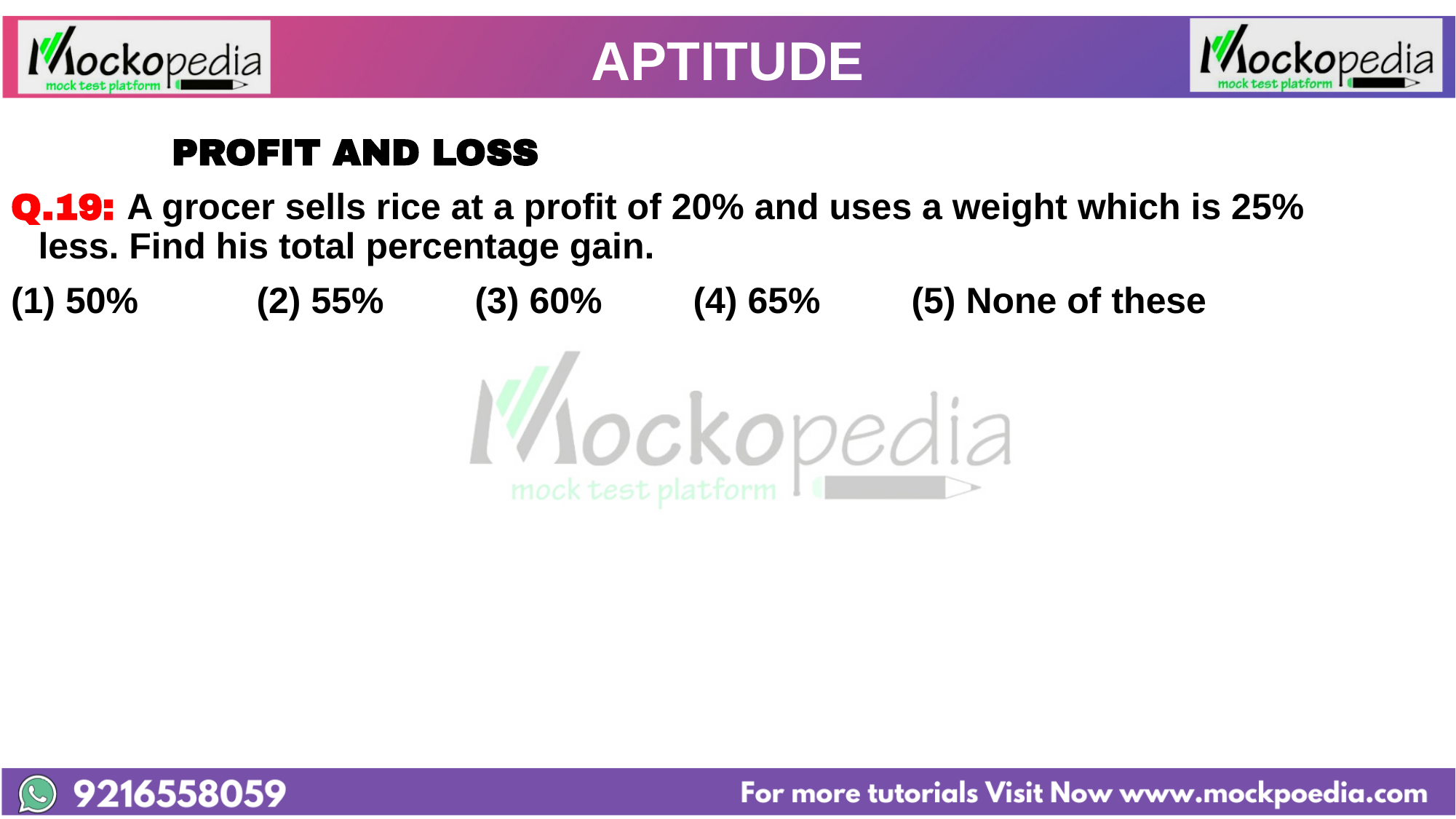

# APTITUDE
		  PROFIT AND LOSS
Q.19: A grocer sells rice at a profit of 20% and uses a weight which is 25% less. Find his total percentage gain.
(1) 50% 	(2) 55% 	(3) 60% 	(4) 65% 	(5) None of these